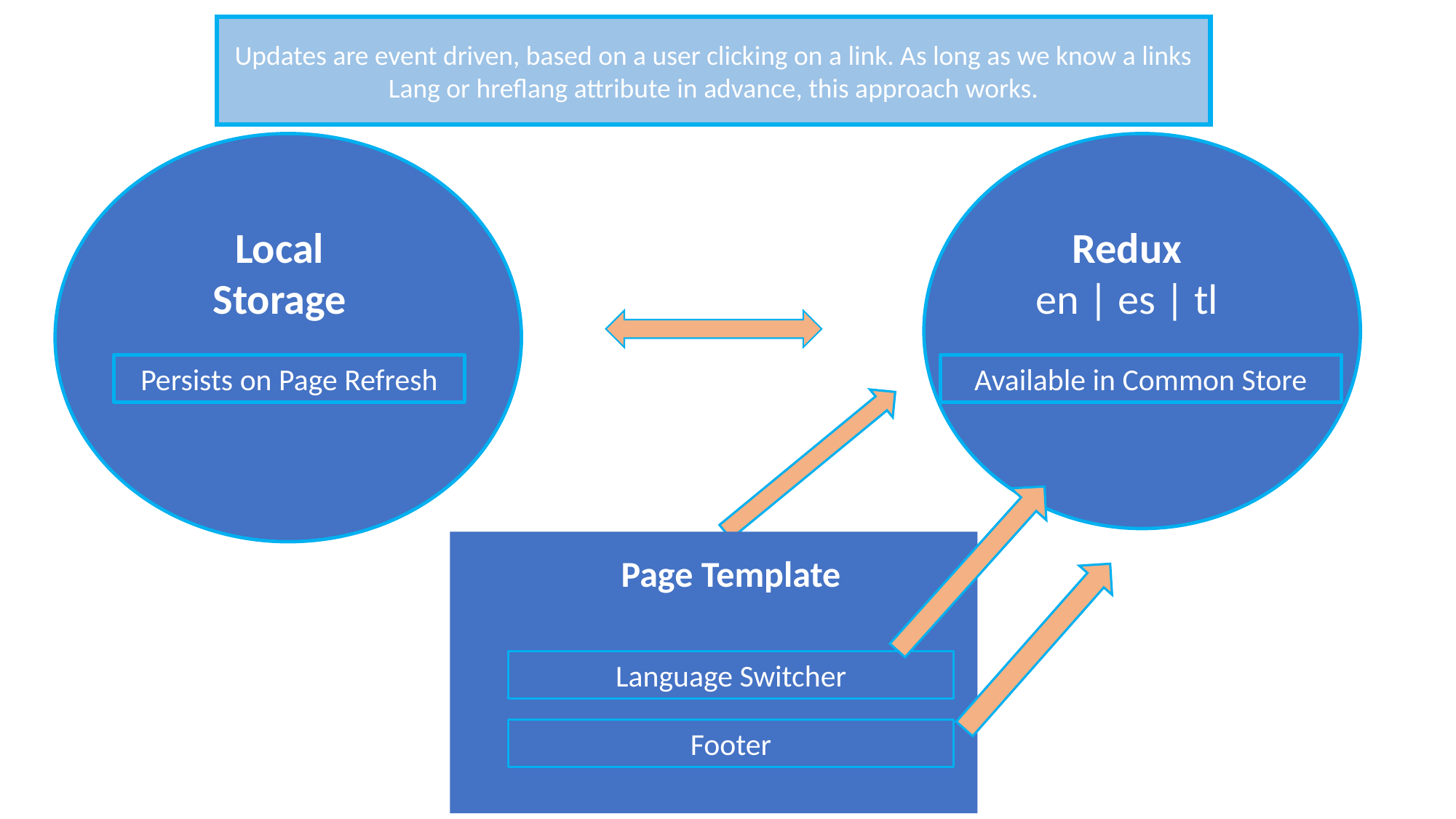

Updates are event driven, based on a user clicking on a link. As long as we know a links Lang or hreflang attribute in advance, this approach works.

Local Storage
Redux
en | es | tl

Persists on Page Refresh
Available in Common Store

Page Template

Language Switcher
Footer